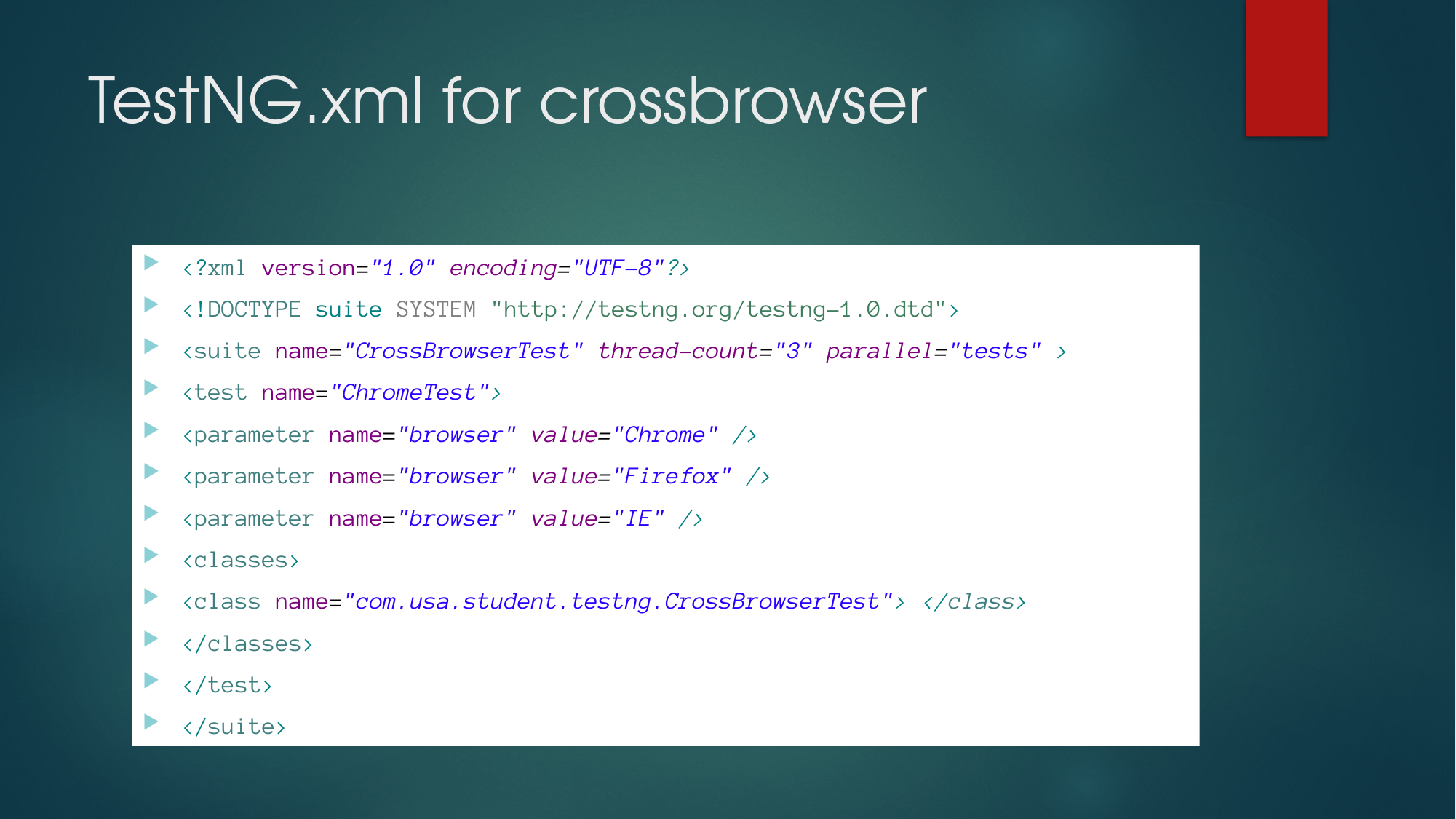

# TestNG.xml for crossbrowser
<?xml version="1.0" encoding="UTF-8"?>
<!DOCTYPE suite SYSTEM "http://testng.org/testng-1.0.dtd">
<suite name="CrossBrowserTest" thread-count="3" parallel="tests" >
<test name="ChromeTest">
<parameter name="browser" value="Chrome" />
<parameter name="browser" value="Firefox" />
<parameter name="browser" value="IE" />
<classes>
<class name="com.usa.student.testng.CrossBrowserTest"> </class>
</classes>
</test>
</suite>